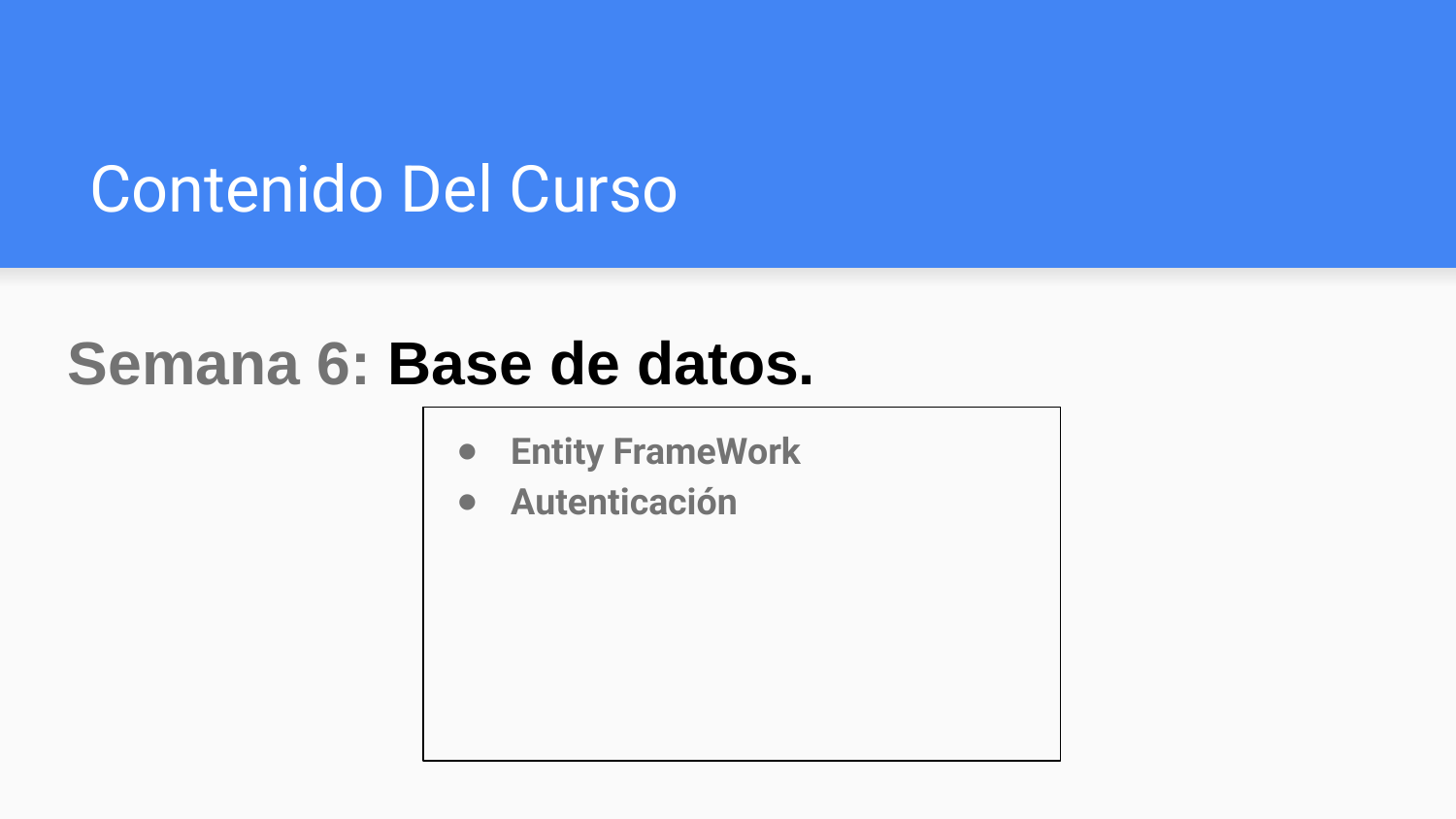

# Contenido Del Curso
Entity FrameWork
Autenticación

Semana 6: Base de datos.